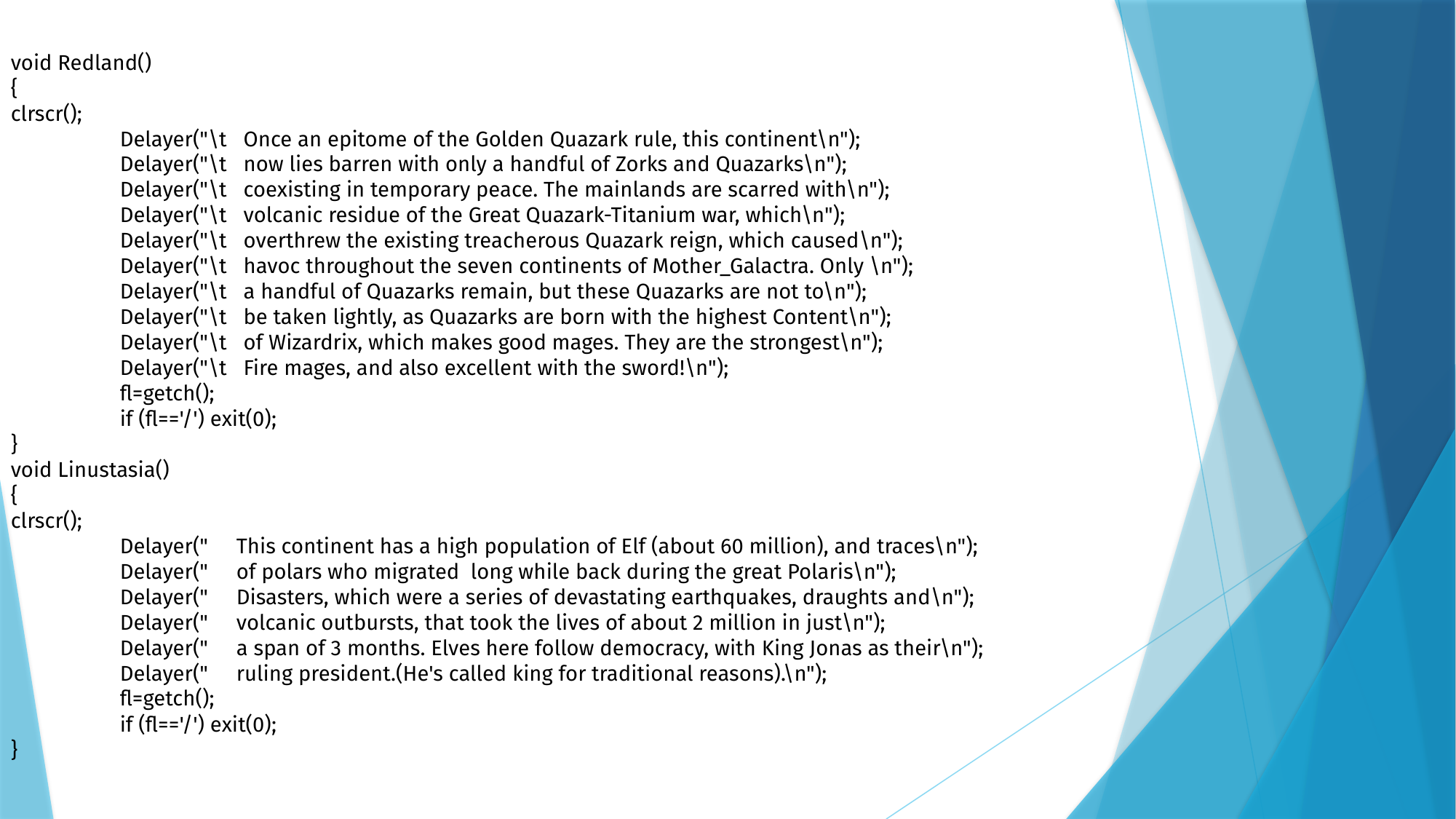

void Redland()
{
clrscr();
	Delayer("\t   Once an epitome of the Golden Quazark rule, this continent\n");
	Delayer("\t   now lies barren with only a handful of Zorks and Quazarks\n");
	Delayer("\t   coexisting in temporary peace. The mainlands are scarred with\n");
	Delayer("\t   volcanic residue of the Great Quazark-Titanium war, which\n");
	Delayer("\t   overthrew the existing treacherous Quazark reign, which caused\n");
	Delayer("\t   havoc throughout the seven continents of Mother_Galactra. Only \n");
	Delayer("\t   a handful of Quazarks remain, but these Quazarks are not to\n");
	Delayer("\t   be taken lightly, as Quazarks are born with the highest Content\n");
	Delayer("\t   of Wizardrix, which makes good mages. They are the strongest\n");
	Delayer("\t   Fire mages, and also excellent with the sword!\n");
	fl=getch();
	if (fl=='/') exit(0);
}
void Linustasia()
{
clrscr();
	Delayer("     This continent has a high population of Elf (about 60 million), and traces\n");
	Delayer("     of polars who migrated  long while back during the great Polaris\n");
	Delayer("     Disasters, which were a series of devastating earthquakes, draughts and\n");
	Delayer("     volcanic outbursts, that took the lives of about 2 million in just\n");
	Delayer("     a span of 3 months. Elves here follow democracy, with King Jonas as their\n");
	Delayer("     ruling president.(He's called king for traditional reasons).\n");
	fl=getch();
	if (fl=='/') exit(0);
}